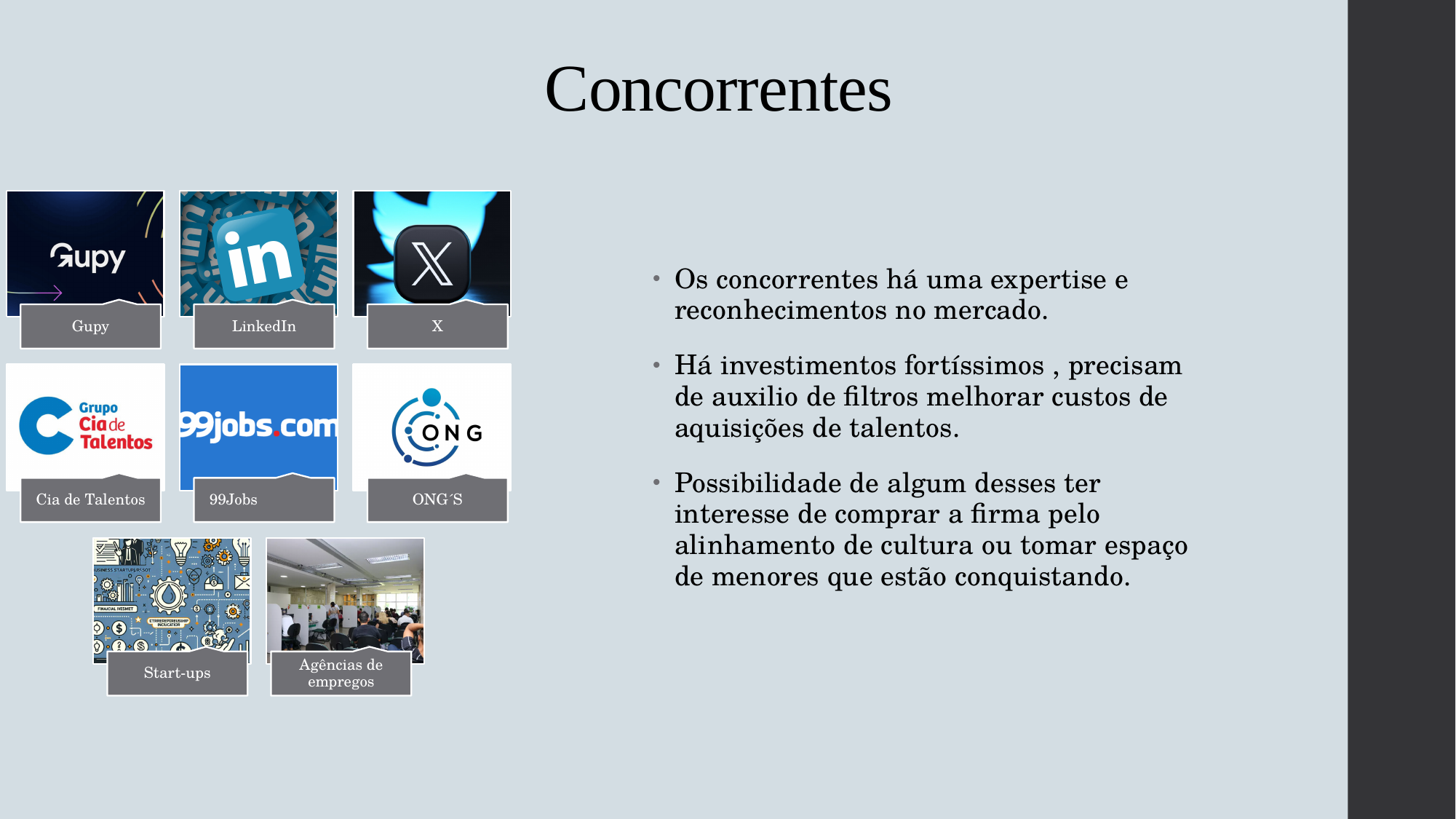

# Concorrentes
Gupy
LinkedIn
X
Cia de Talentos
99Jobs
ONG´S
Start-ups
Agências de empregos
Os concorrentes há uma expertise e reconhecimentos no mercado.
Há investimentos fortíssimos , precisam de auxilio de filtros melhorar custos de aquisições de talentos.
Possibilidade de algum desses ter interesse de comprar a firma pelo alinhamento de cultura ou tomar espaço de menores que estão conquistando.